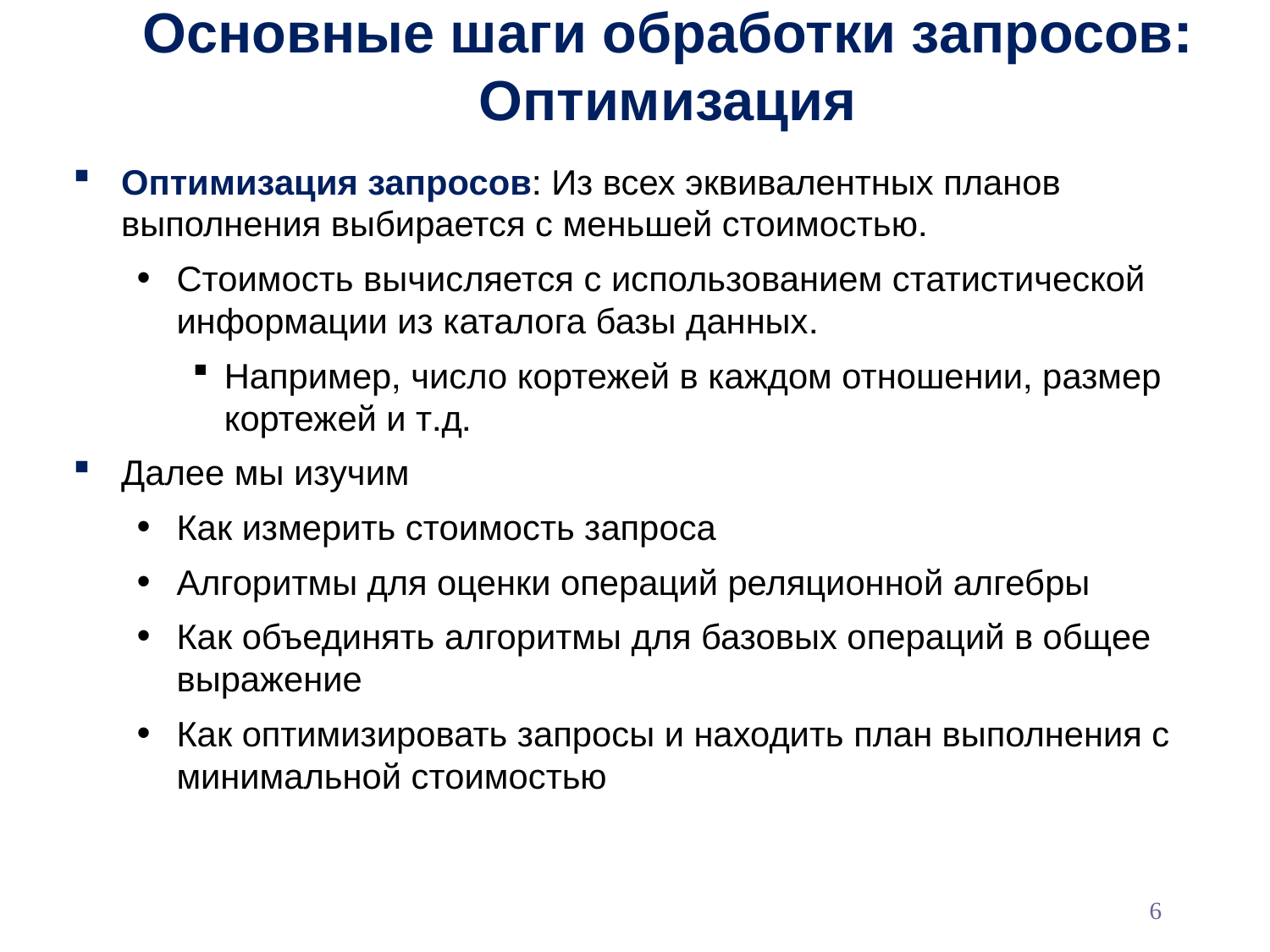

# Основные шаги обработки запросов: Оптимизация
Оптимизация запросов: Из всех эквивалентных планов выполнения выбирается с меньшей стоимостью.
Стоимость вычисляется с использованием статистической информации из каталога базы данных.
Например, число кортежей в каждом отношении, размер кортежей и т.д.
Далее мы изучим
Как измерить стоимость запроса
Алгоритмы для оценки операций реляционной алгебры
Как объединять алгоритмы для базовых операций в общее выражение
Как оптимизировать запросы и находить план выполнения с минимальной стоимостью

6